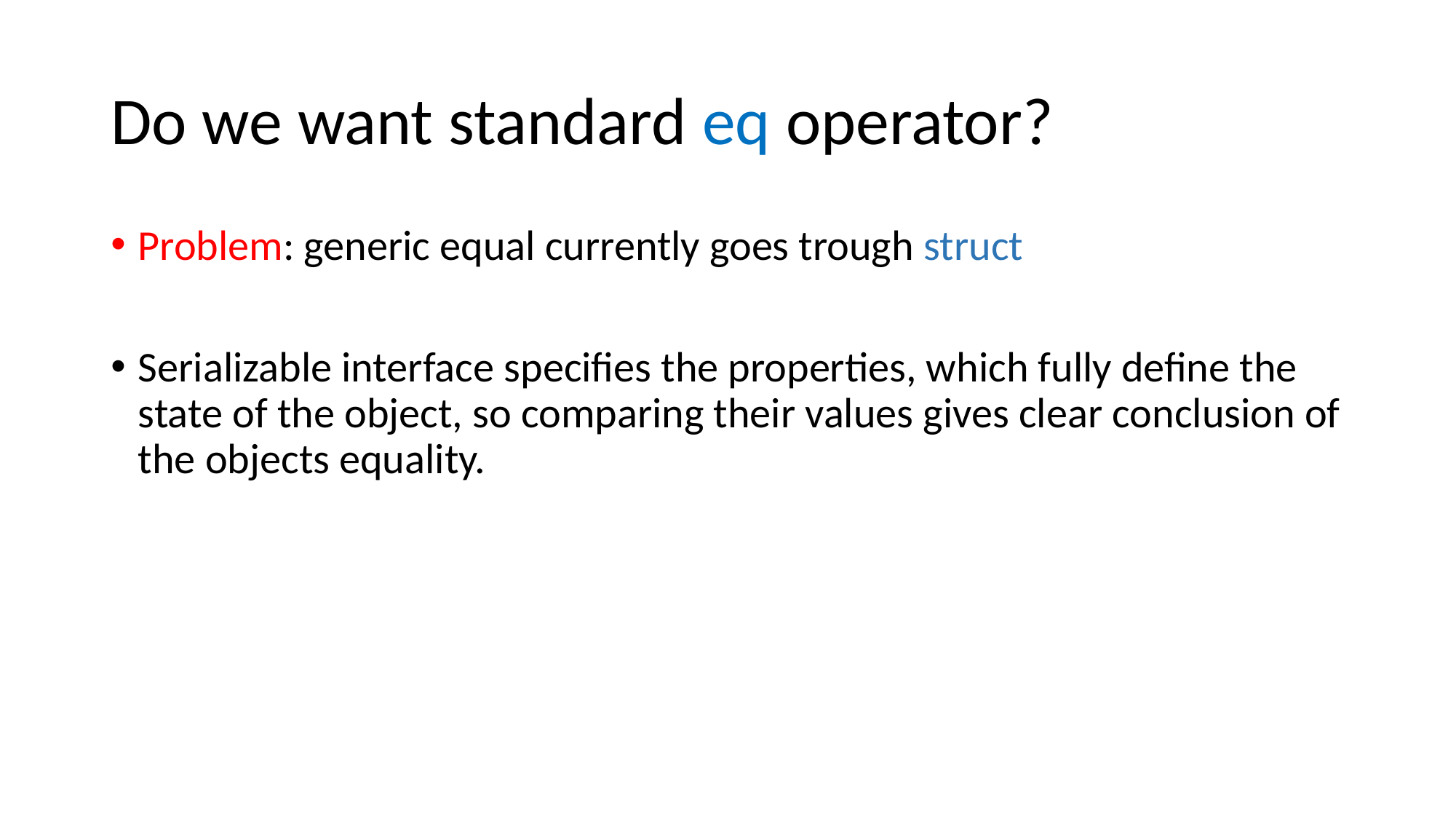

# Do we want standard eq operator?
Problem: generic equal currently goes trough struct

Serializable interface specifies the properties, which fully define the state of the object, so comparing their values gives clear conclusion of the objects equality.